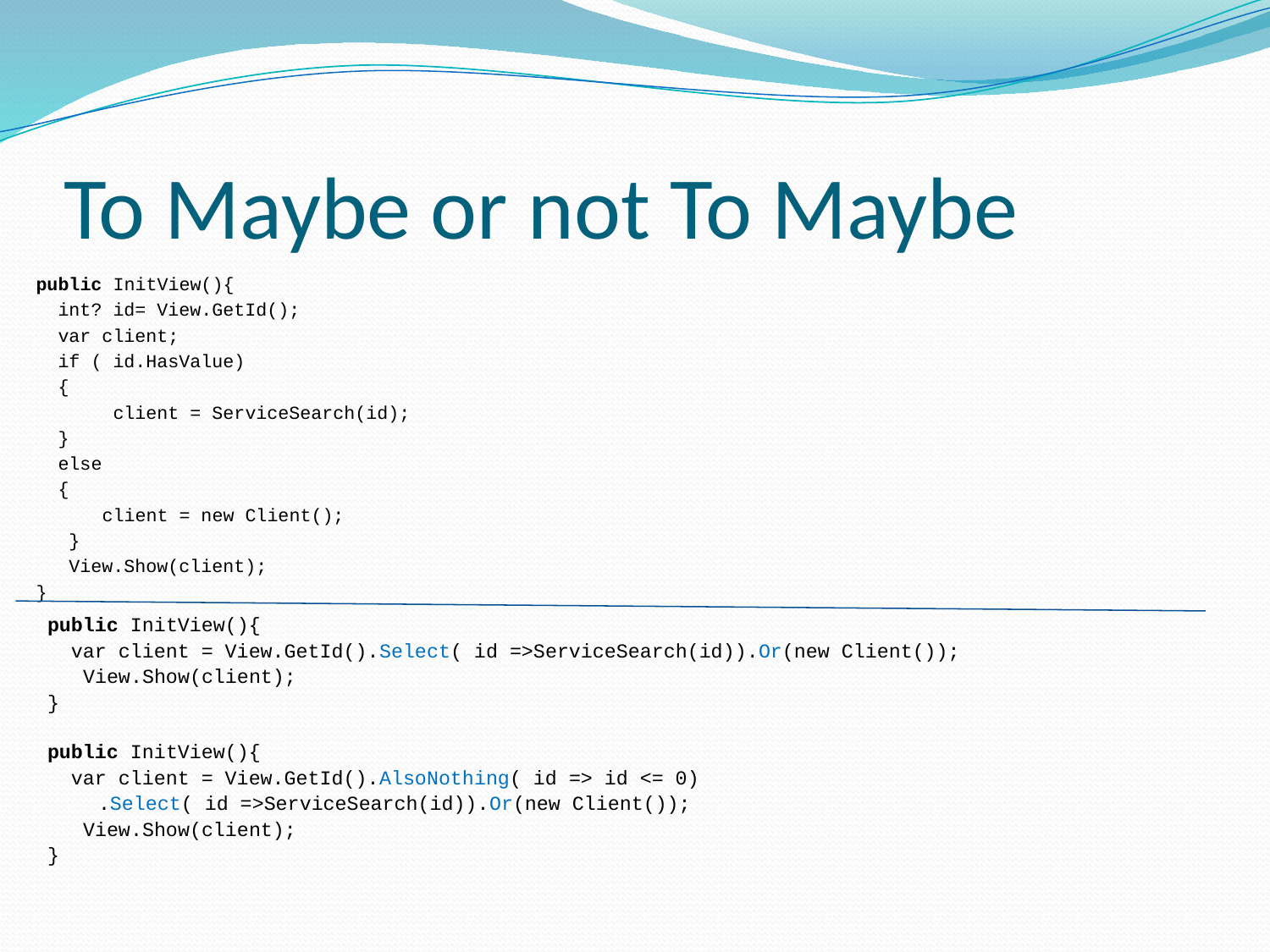

# To Maybe or not To Maybe
public InitView(){
  int? id= View.GetId();
  var client;
  if ( id.HasValue)
  {
       client = ServiceSearch(id);
  }
  else
  {
      client = new Client();
   }
   View.Show(client);
}
public InitView(){
  var client = View.GetId().Select( id =>ServiceSearch(id)).Or(new Client());
   View.Show(client);
}
public InitView(){
  var client = View.GetId().AlsoNothing( id => id <= 0)
    	.Select( id =>ServiceSearch(id)).Or(new Client());
   View.Show(client);
}